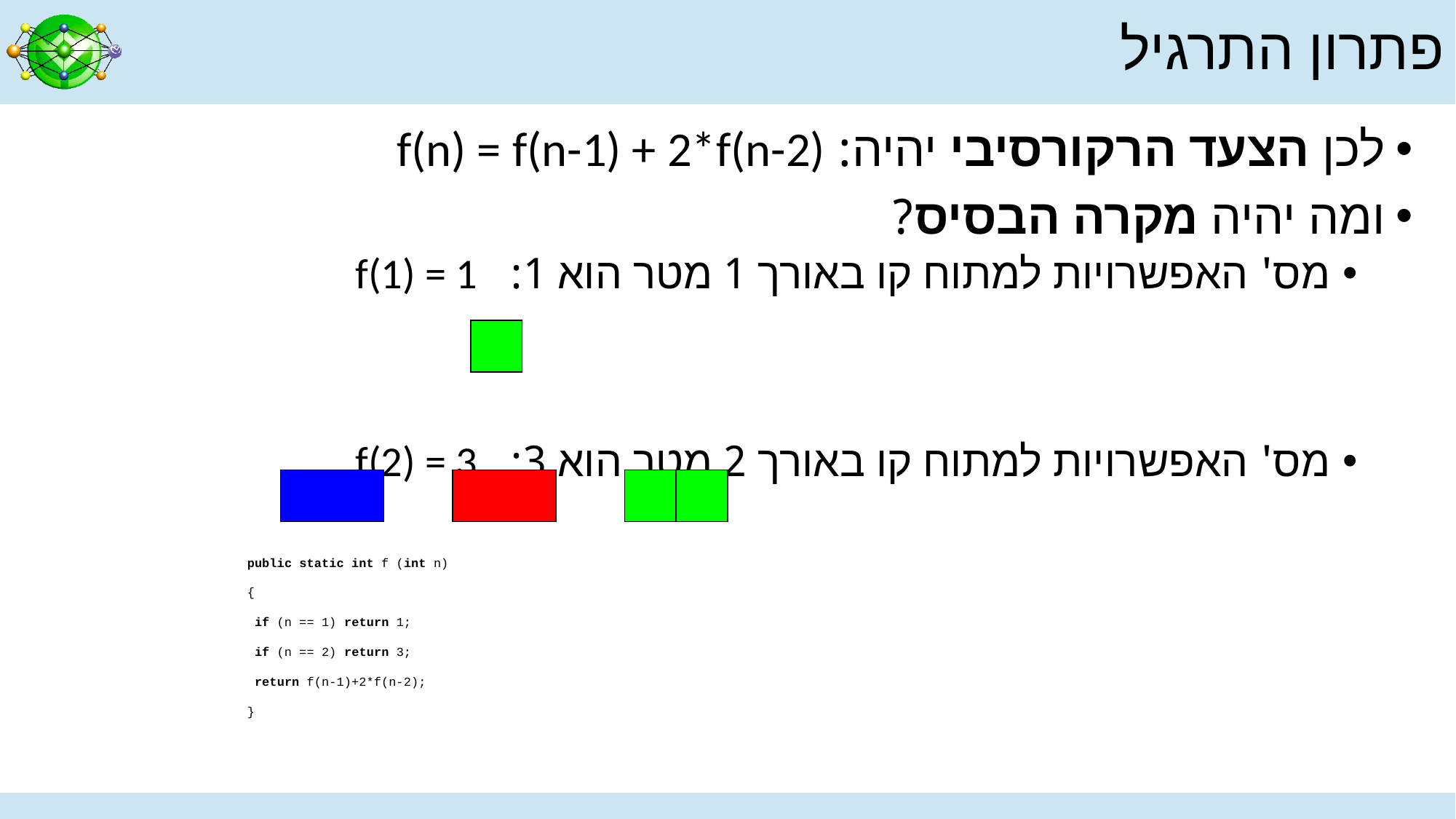

# פתרון התרגיל
לכן הצעד הרקורסיבי יהיה: f(n) = f(n-1) + 2*f(n-2)
ומה יהיה מקרה הבסיס?
מס' האפשרויות למתוח קו באורך 1 מטר הוא 1:   f(1) = 1

מס' האפשרויות למתוח קו באורך 2 מטר הוא 3:   f(2) = 3

public static int f (int n)
{
 if (n == 1) return 1;
 if (n == 2) return 3;
 return f(n-1)+2*f(n-2);
}